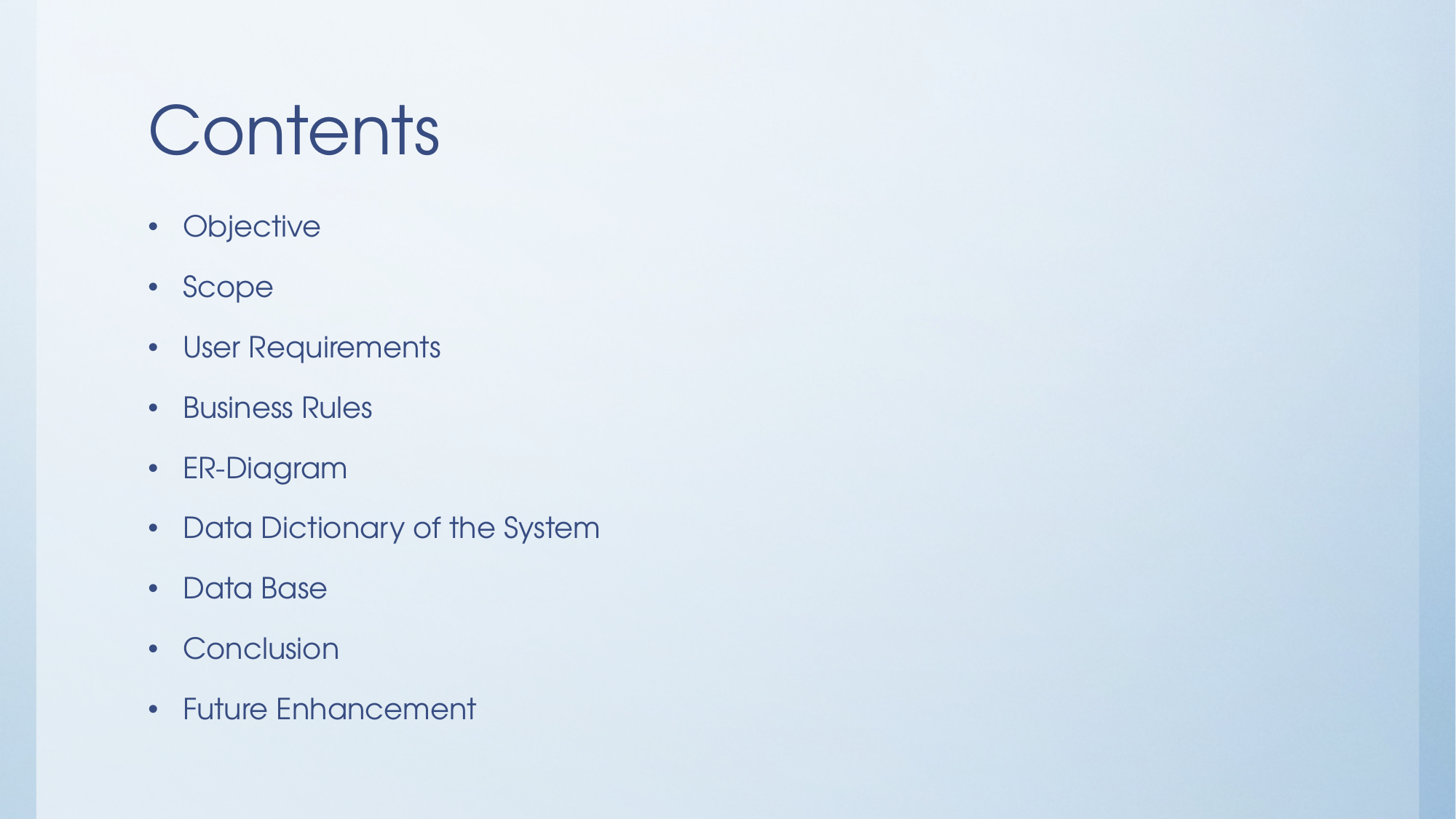

# Contents
Objective
Scope
User Requirements
Business Rules
ER-Diagram
Data Dictionary of the System
Data Base
Conclusion
Future Enhancement